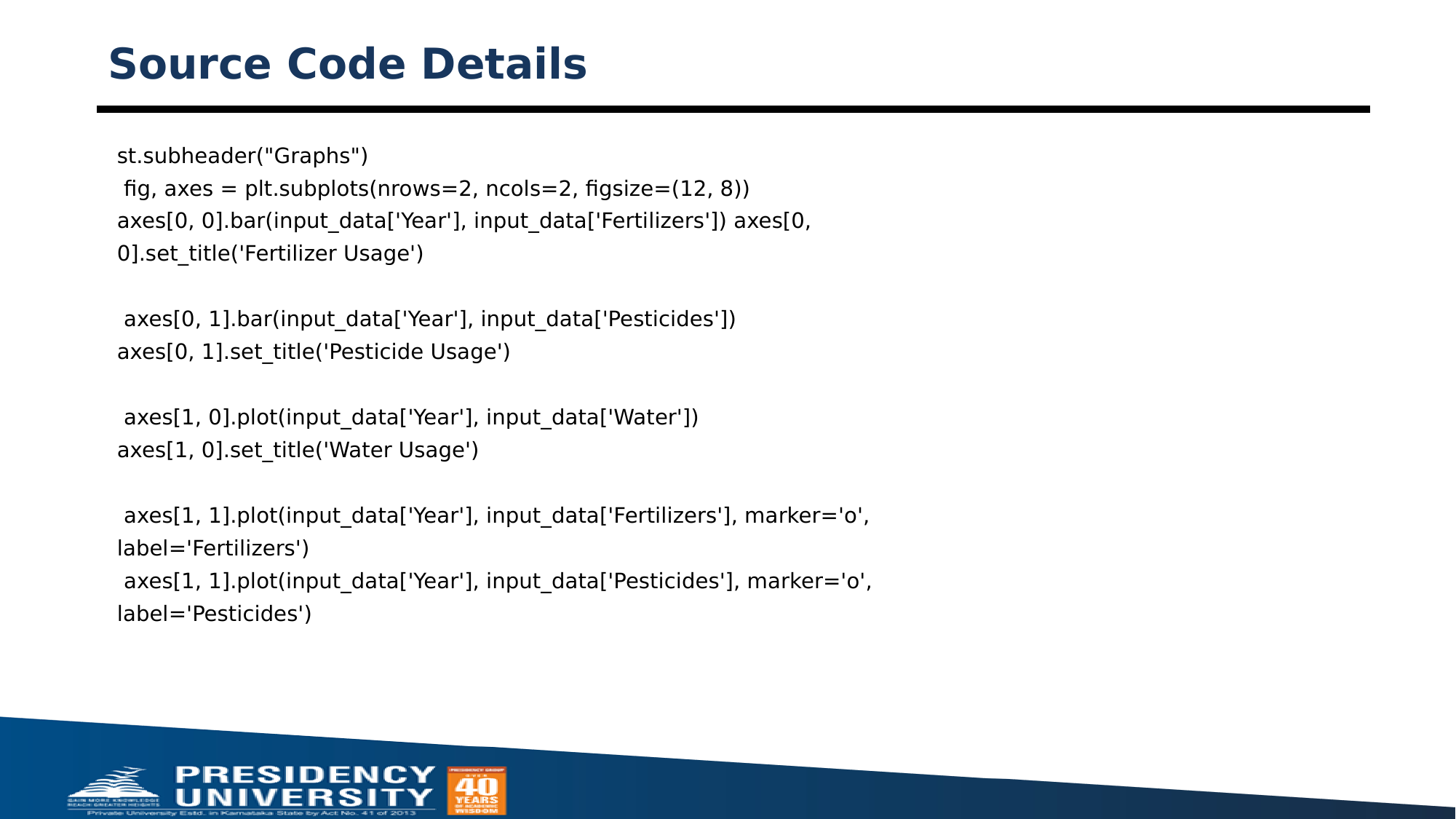

# Source Code Details
st.subheader("Graphs")
 fig, axes = plt.subplots(nrows=2, ncols=2, figsize=(12, 8))
axes[0, 0].bar(input_data['Year'], input_data['Fertilizers']) axes[0,
0].set_title('Fertilizer Usage')

 axes[0, 1].bar(input_data['Year'], input_data['Pesticides'])
axes[0, 1].set_title('Pesticide Usage')

 axes[1, 0].plot(input_data['Year'], input_data['Water'])
axes[1, 0].set_title('Water Usage')

 axes[1, 1].plot(input_data['Year'], input_data['Fertilizers'], marker='o',
label='Fertilizers')
 axes[1, 1].plot(input_data['Year'], input_data['Pesticides'], marker='o',
label='Pesticides')